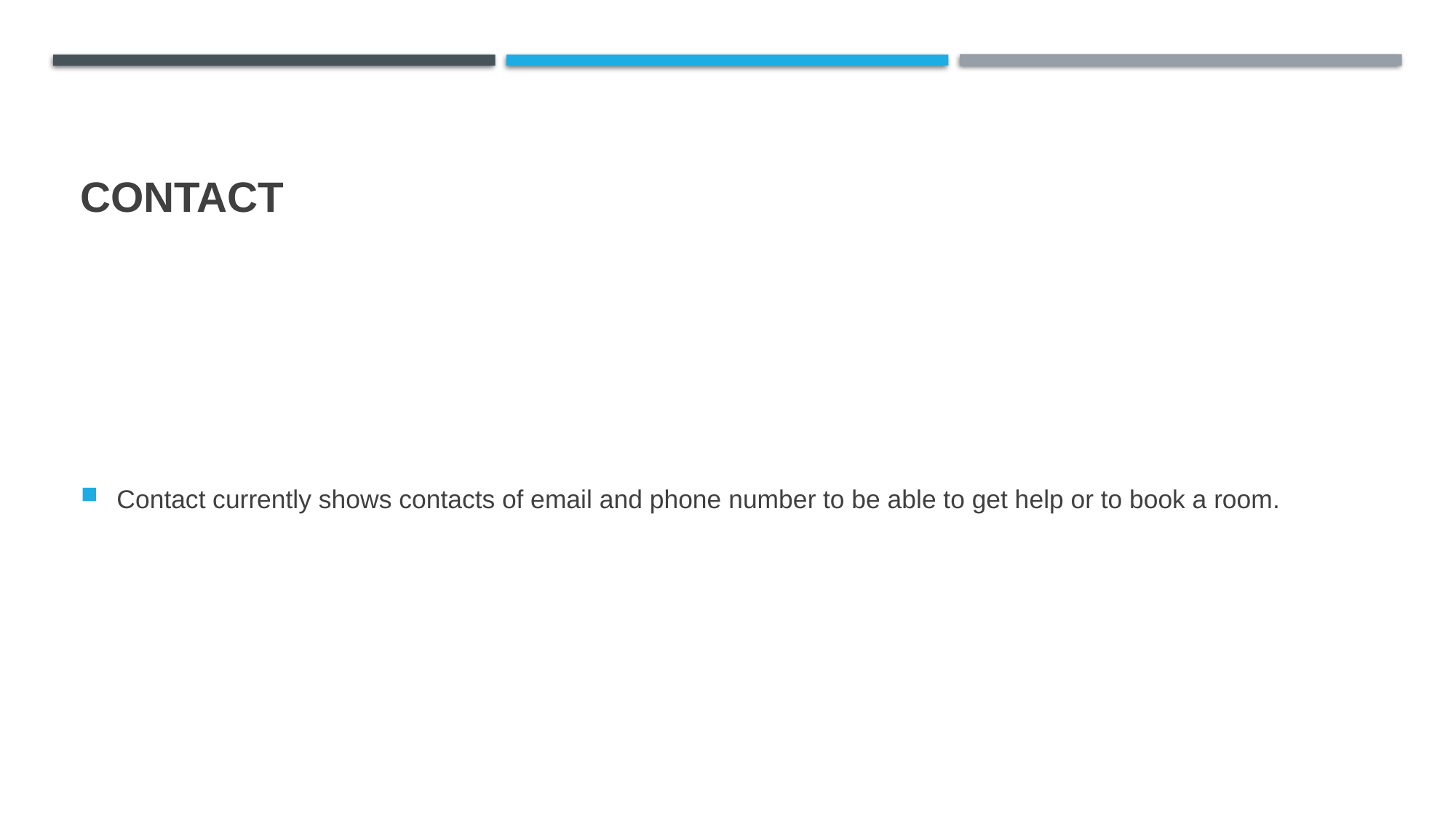

# Contact
Contact currently shows contacts of email and phone number to be able to get help or to book a room.